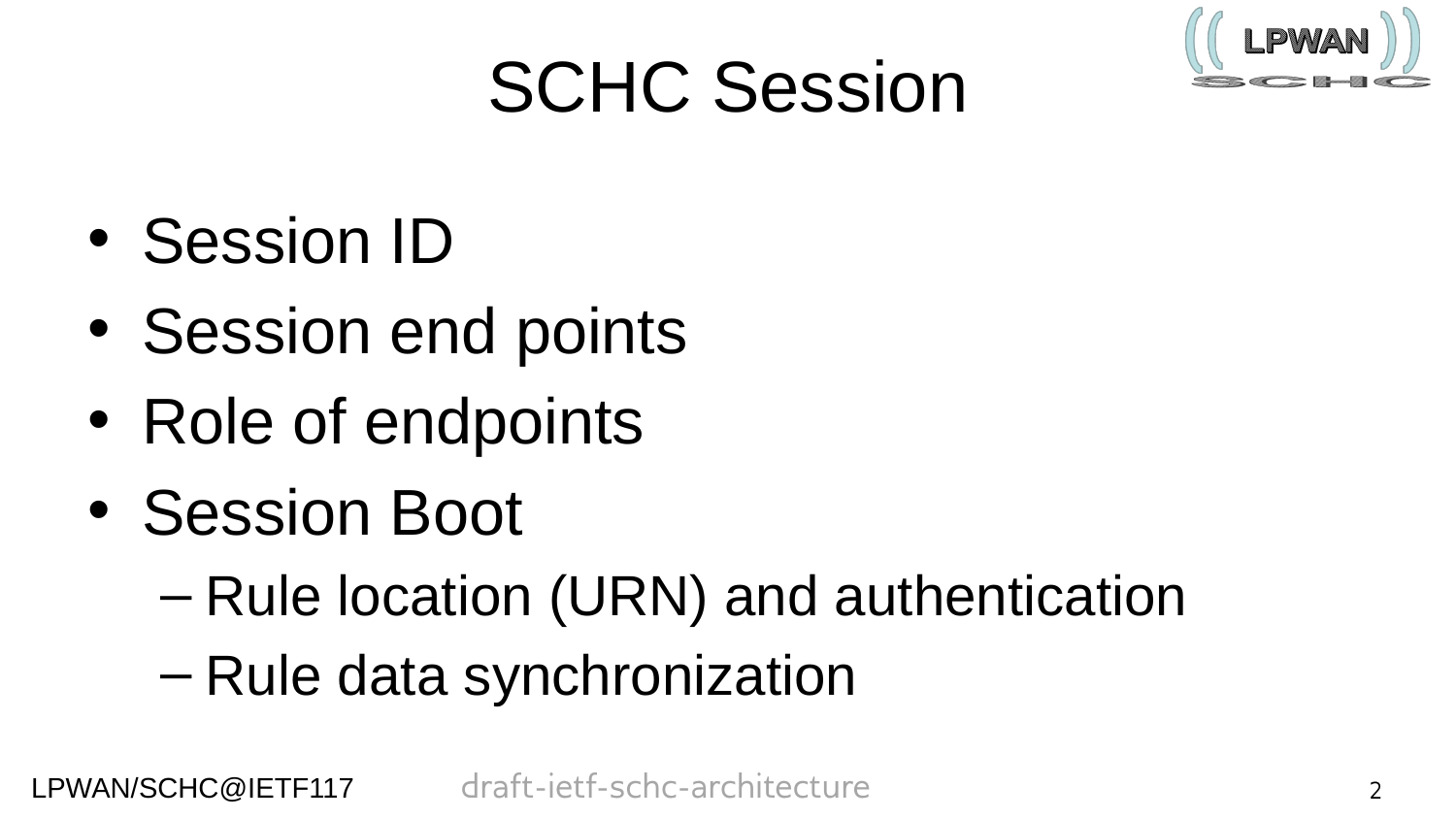

# SCHC Session
Session ID
Session end points
Role of endpoints
Session Boot
Rule location (URN) and authentication
Rule data synchronization

2